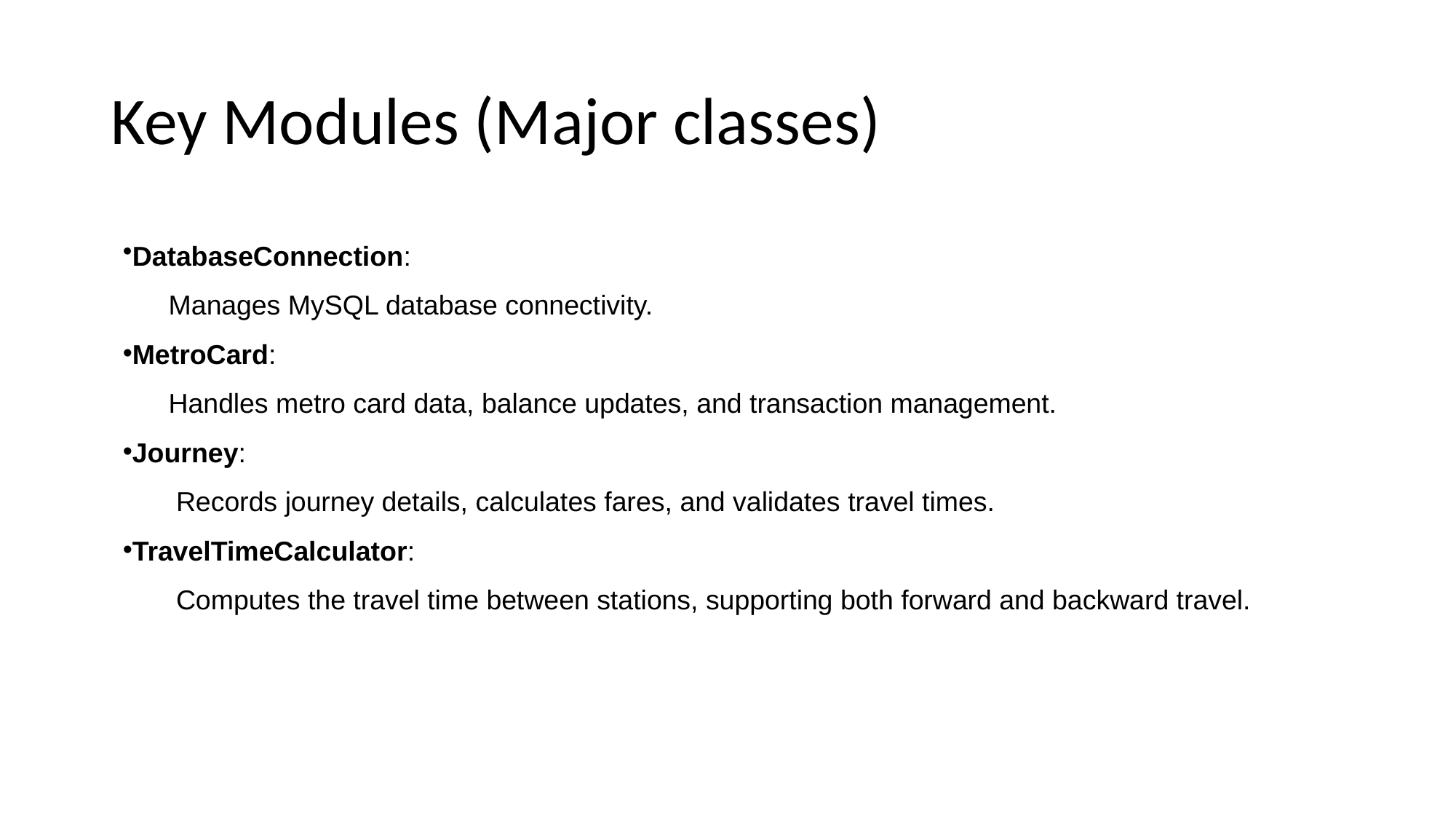

# Key Modules (Major classes)
DatabaseConnection:
      Manages MySQL database connectivity.
MetroCard:
      Handles metro card data, balance updates, and transaction management.
Journey:
       Records journey details, calculates fares, and validates travel times.
TravelTimeCalculator:
       Computes the travel time between stations, supporting both forward and backward travel.